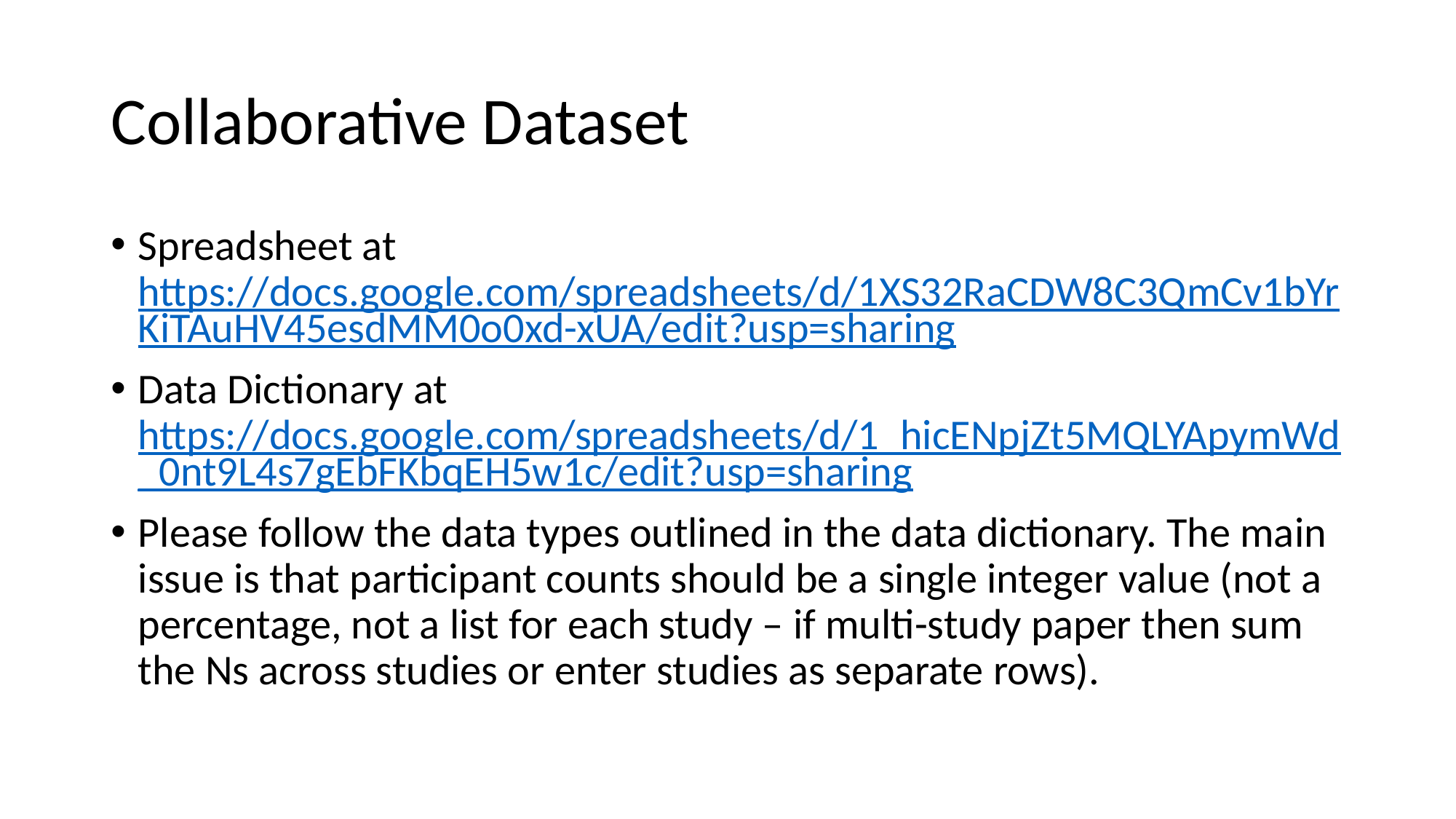

# Collaborative Dataset
Spreadsheet at https://docs.google.com/spreadsheets/d/1XS32RaCDW8C3QmCv1bYrKiTAuHV45esdMM0o0xd-xUA/edit?usp=sharing
Data Dictionary at https://docs.google.com/spreadsheets/d/1_hicENpjZt5MQLYApymWd_0nt9L4s7gEbFKbqEH5w1c/edit?usp=sharing
Please follow the data types outlined in the data dictionary. The main issue is that participant counts should be a single integer value (not a percentage, not a list for each study – if multi-study paper then sum the Ns across studies or enter studies as separate rows).